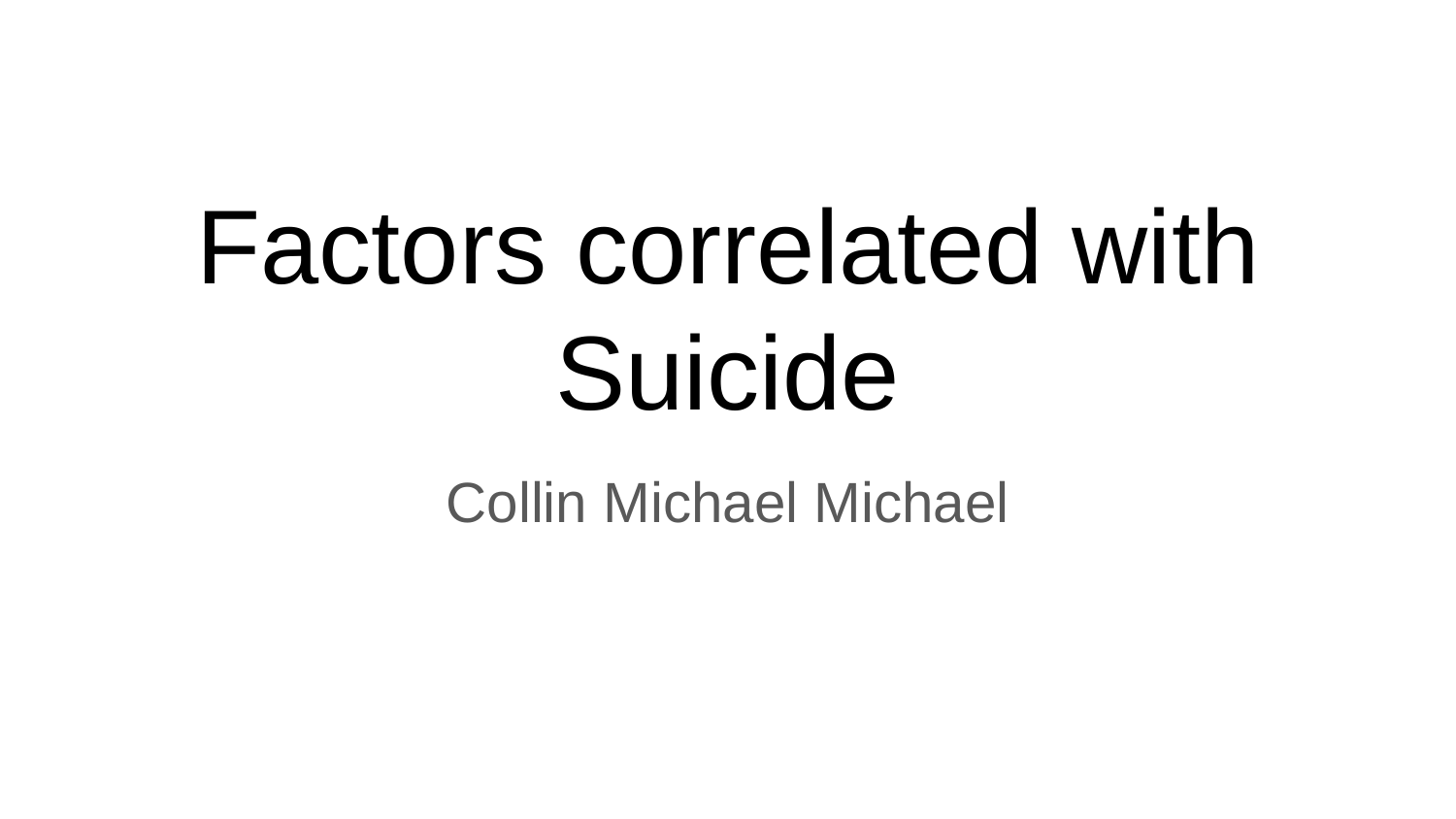

# Factors correlated with Suicide
Collin Michael Michael